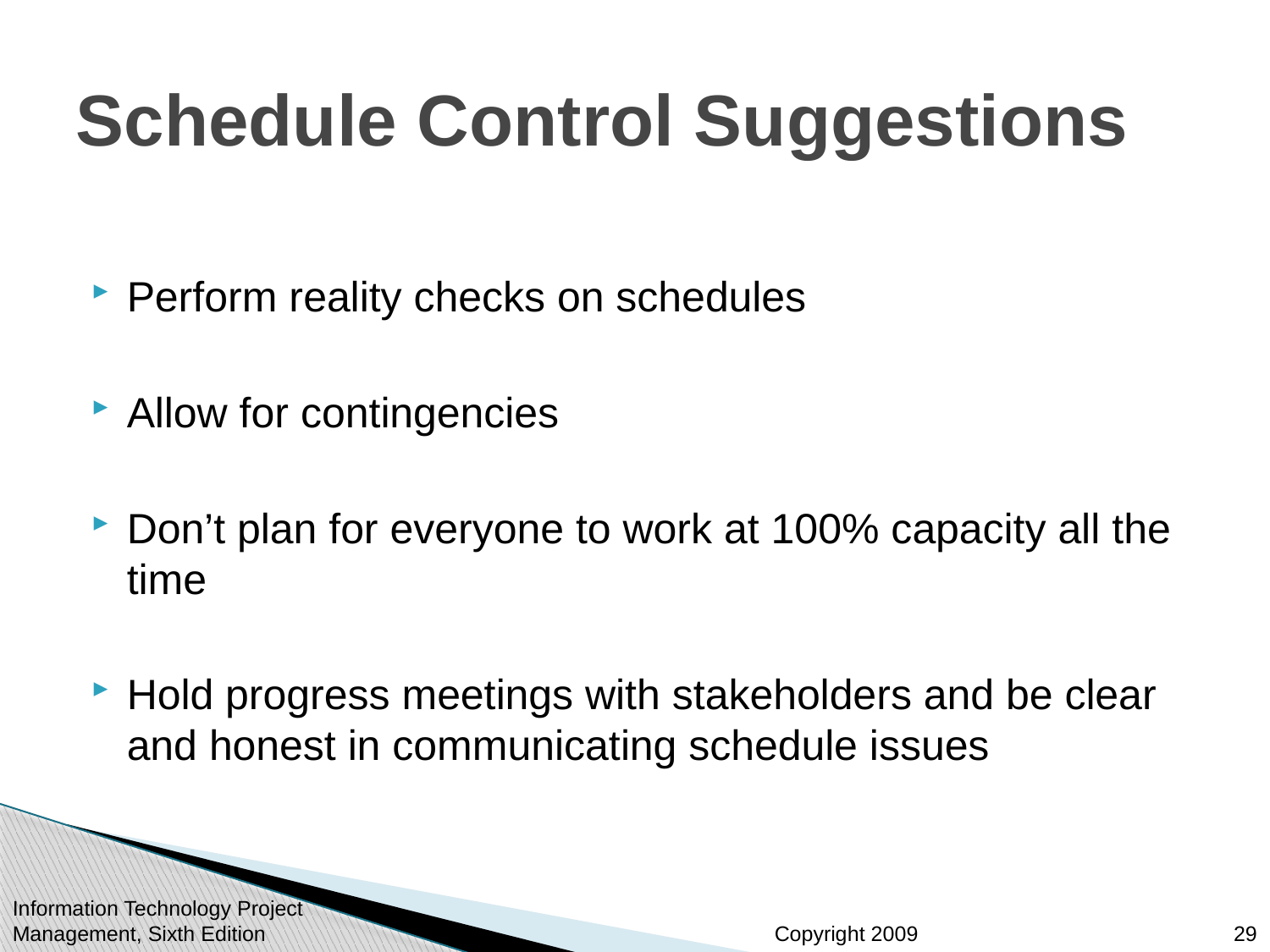

# Schedule Control Suggestions

Perform reality checks on schedules

Allow for contingencies

Don’t plan for everyone to work at 100% capacity all the time

Hold progress meetings with stakeholders and be clear and honest in communicating schedule issues
29